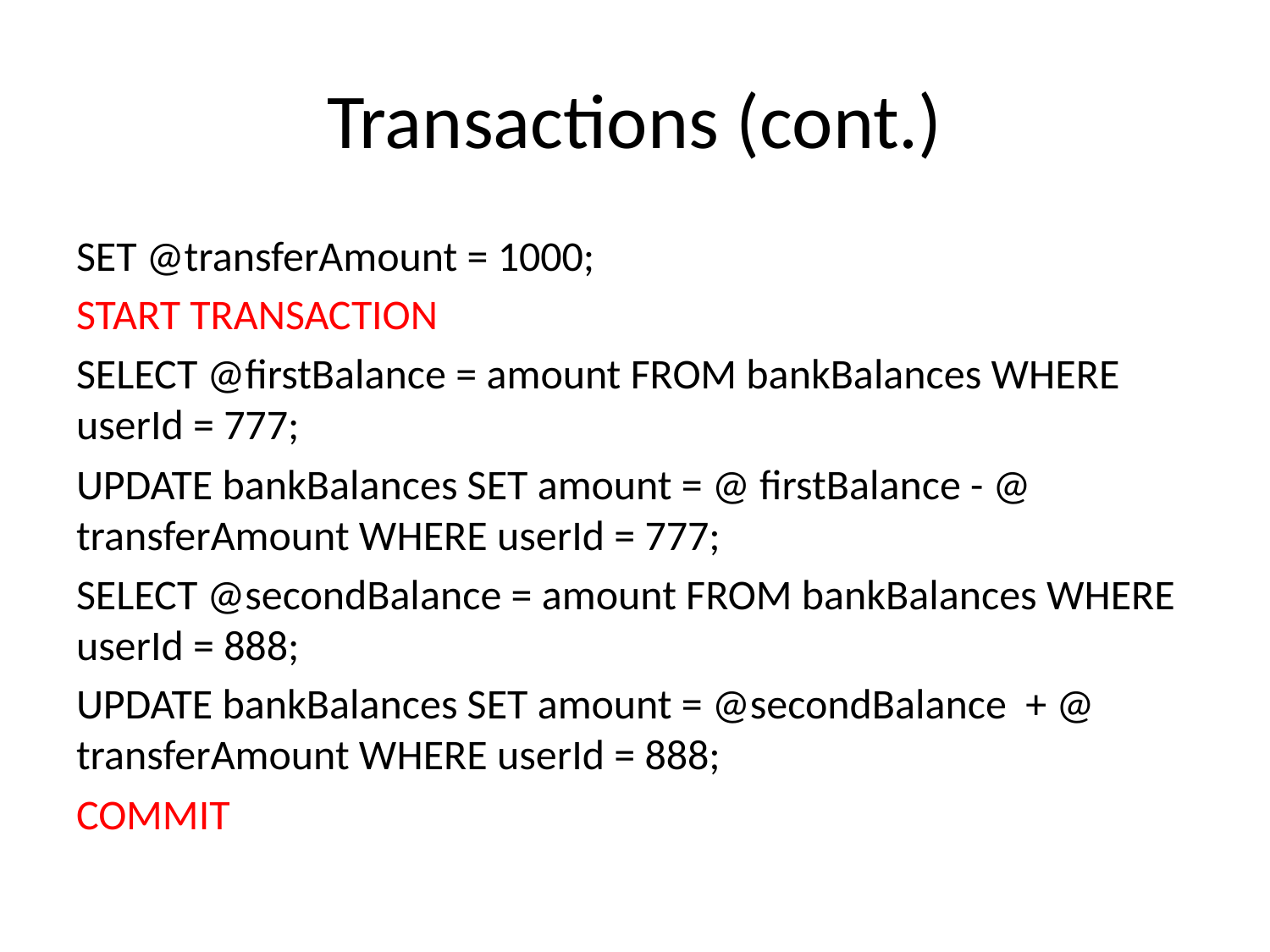

# Transactions (cont.)
SET @transferAmount = 1000;
START TRANSACTION
SELECT @firstBalance = amount FROM bankBalances WHERE userId = 777;
UPDATE bankBalances SET amount = @ firstBalance - @ transferAmount WHERE userId = 777;
SELECT @secondBalance = amount FROM bankBalances WHERE userId = 888;
UPDATE bankBalances SET amount = @secondBalance  + @ transferAmount WHERE userId = 888;
COMMIT